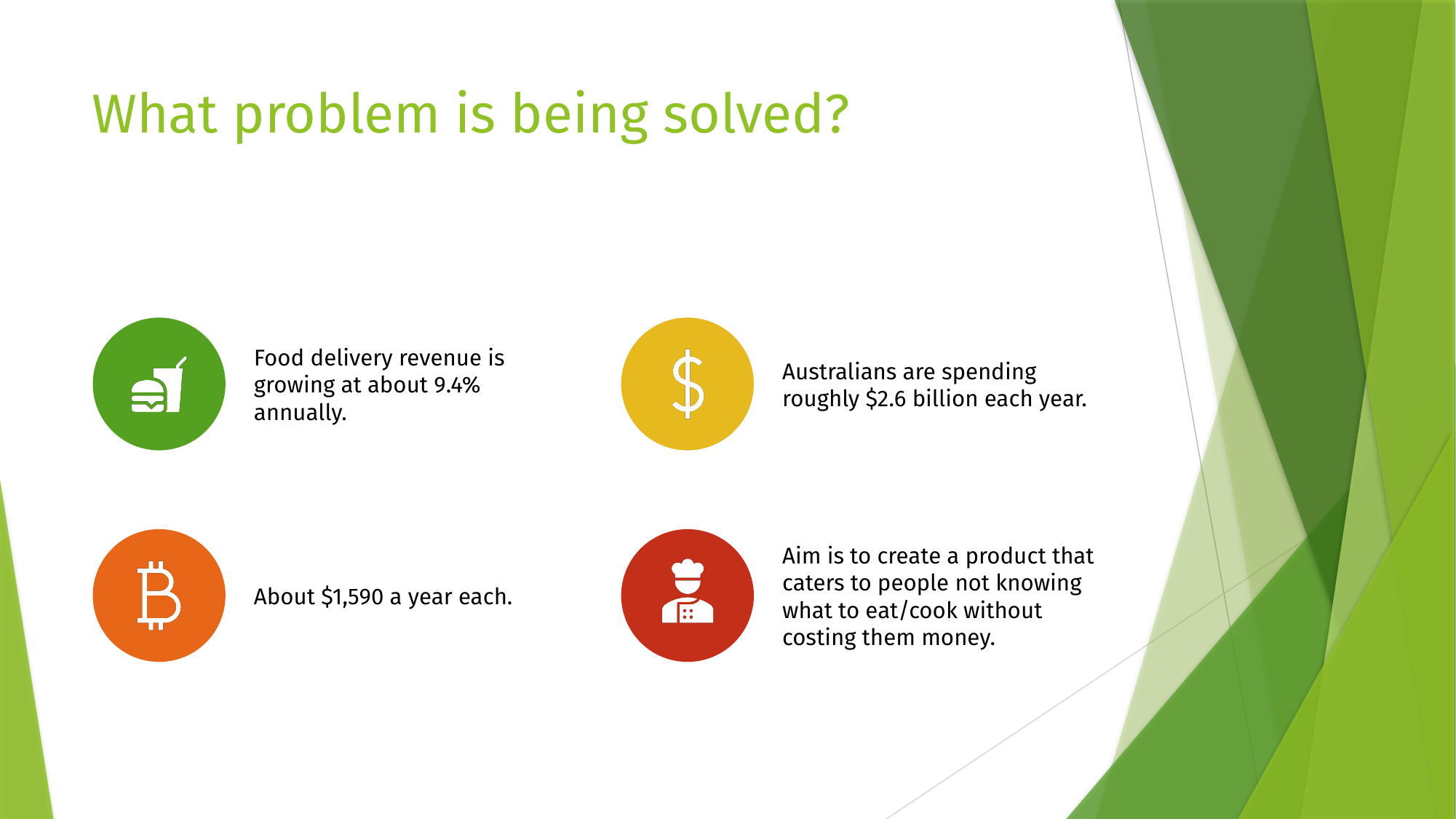

# What problem is being solved?
Food delivery revenue is growing at about 9.4% annually.
Australians are spending roughly $2.6 billion each year.
About $1,590 a year each.
Aim is to create a product that caters to people not knowing what to eat/cook without costing them money.